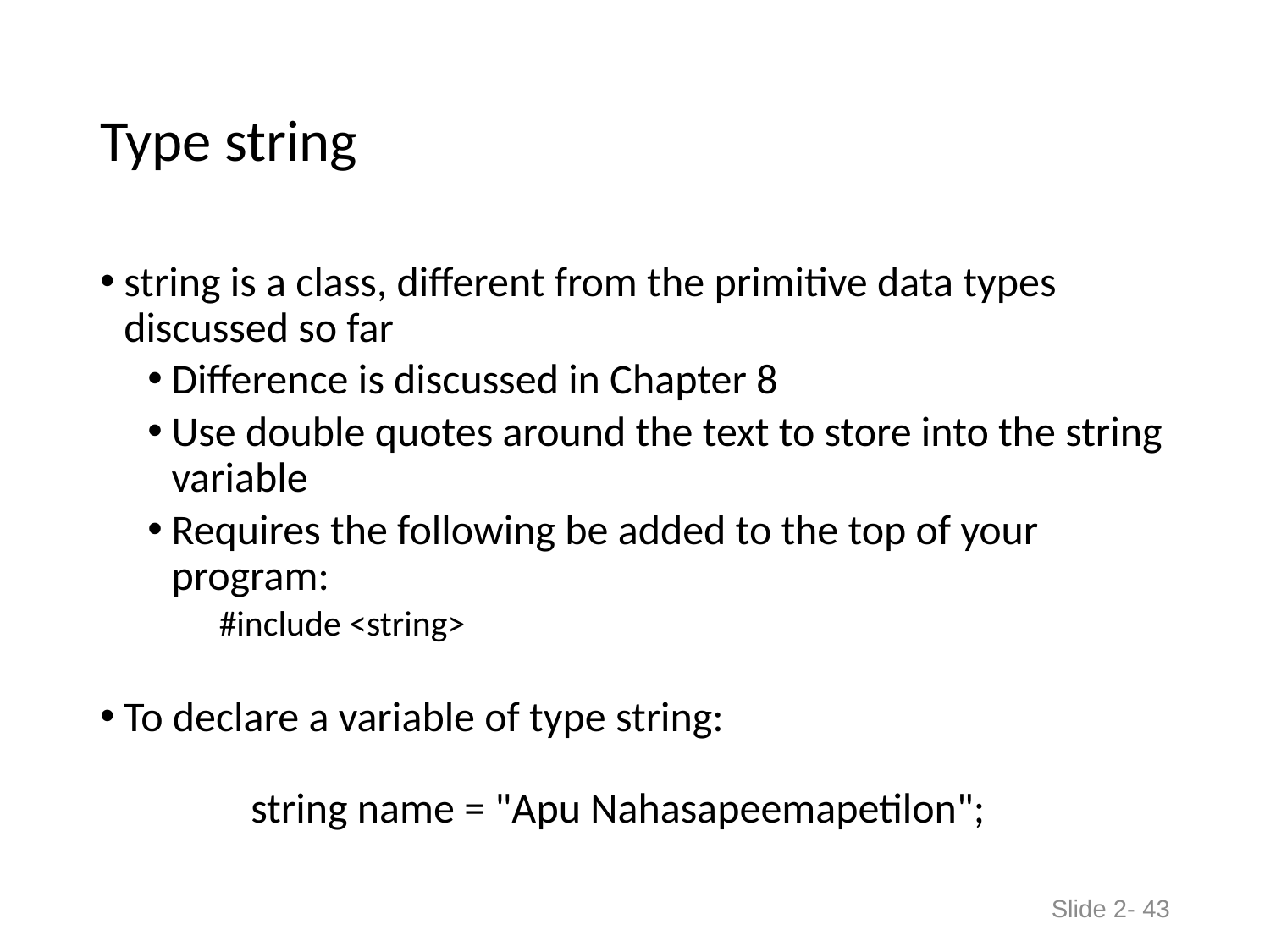

# Type string
string is a class, different from the primitive data types discussed so far
Difference is discussed in Chapter 8
Use double quotes around the text to store into the string variable
Requires the following be added to the top of your program:
	#include <string>
To declare a variable of type string:
 	string name = "Apu Nahasapeemapetilon";
Slide 2- 43